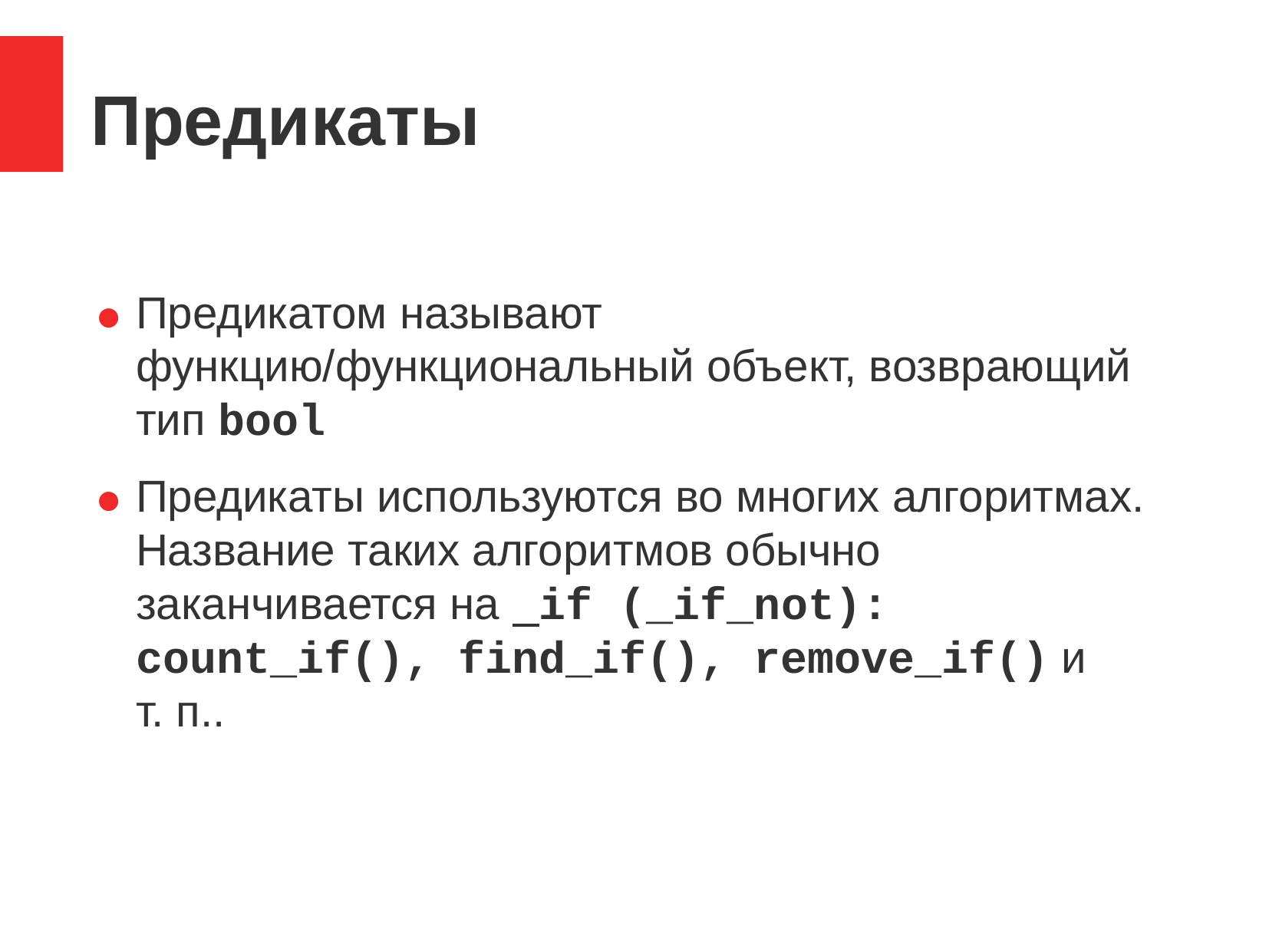

Предикаты

Предикатом называют функцию/функциональный объект, возврающий тип bool
Предикаты используются во многих алгоритмах. Название таких алгоритмов обычно заканчивается на  if (_if_not): count_if(), find_if(), remove_if() и т. п..